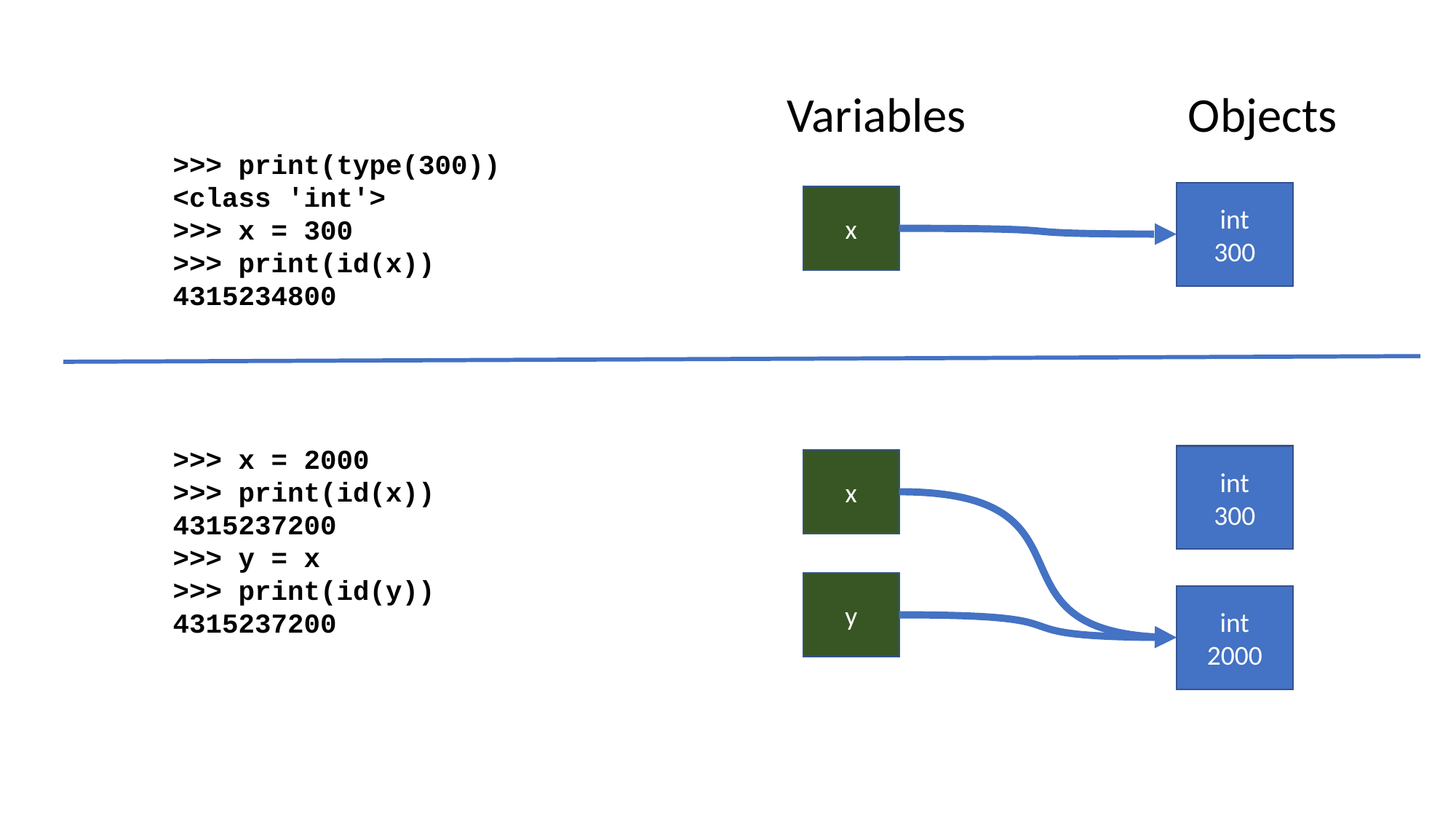

Variables
Objects
>>> print(type(300))
<class 'int'>
>>> x = 300
>>> print(id(x))
4315234800

>>> x = 2000
>>> print(id(x))
4315237200
>>> y = x
>>> print(id(y))
4315237200

int
300
x
int
300
x
y
int
2000